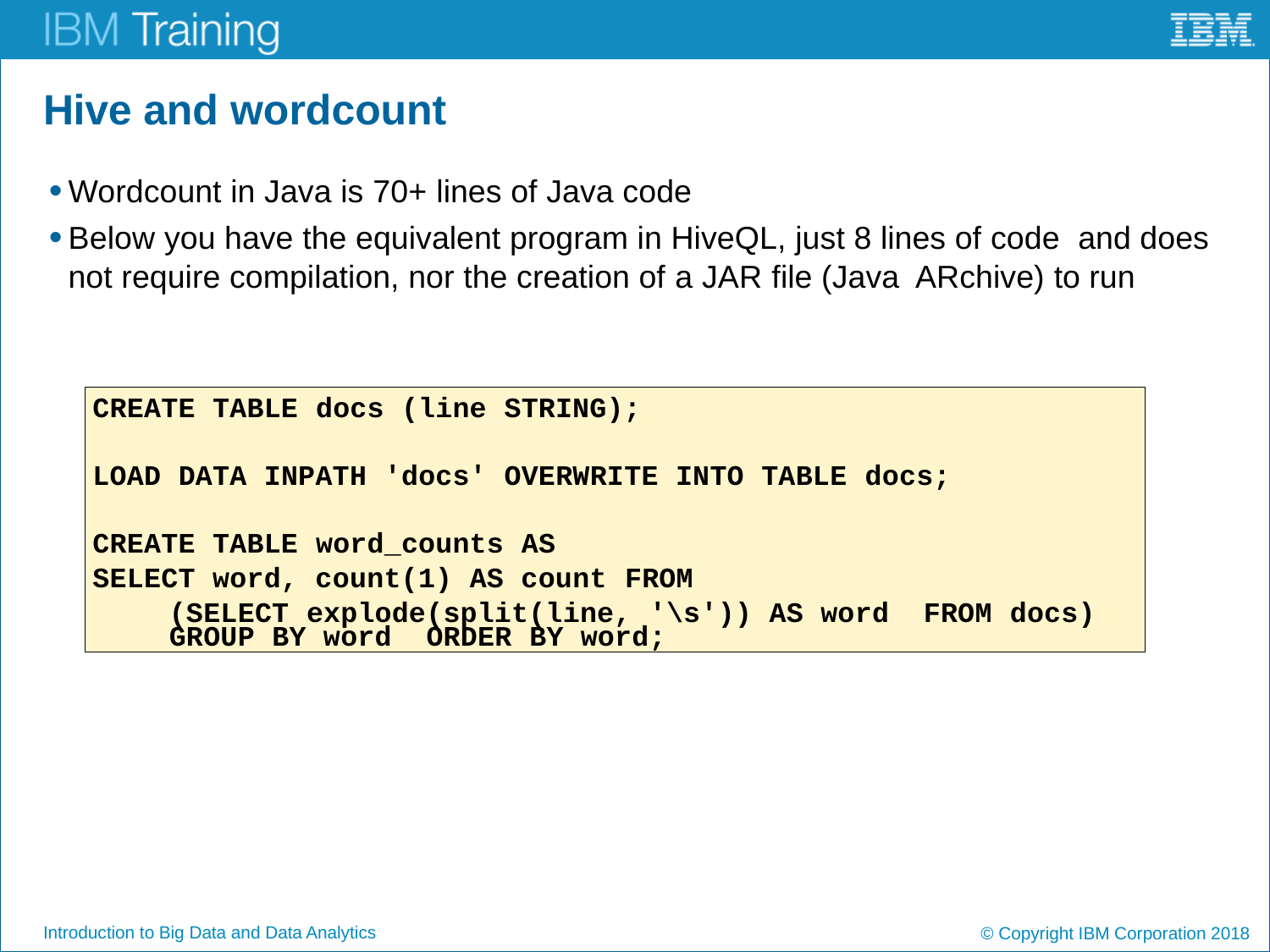

# Hive and wordcount
Wordcount in Java is 70+ lines of Java code
Below you have the equivalent program in HiveQL, just 8 lines of code  and does not require compilation, nor the creation of a JAR file (Java  ARchive) to run

CREATE TABLE docs (line STRING);

LOAD DATA INPATH 'docs' OVERWRITE INTO TABLE docs;

CREATE TABLE word_counts AS
SELECT word, count(1) AS count FROM
(SELECT explode(split(line, '\s')) AS word  FROM docs)
GROUP BY word  ORDER BY word;